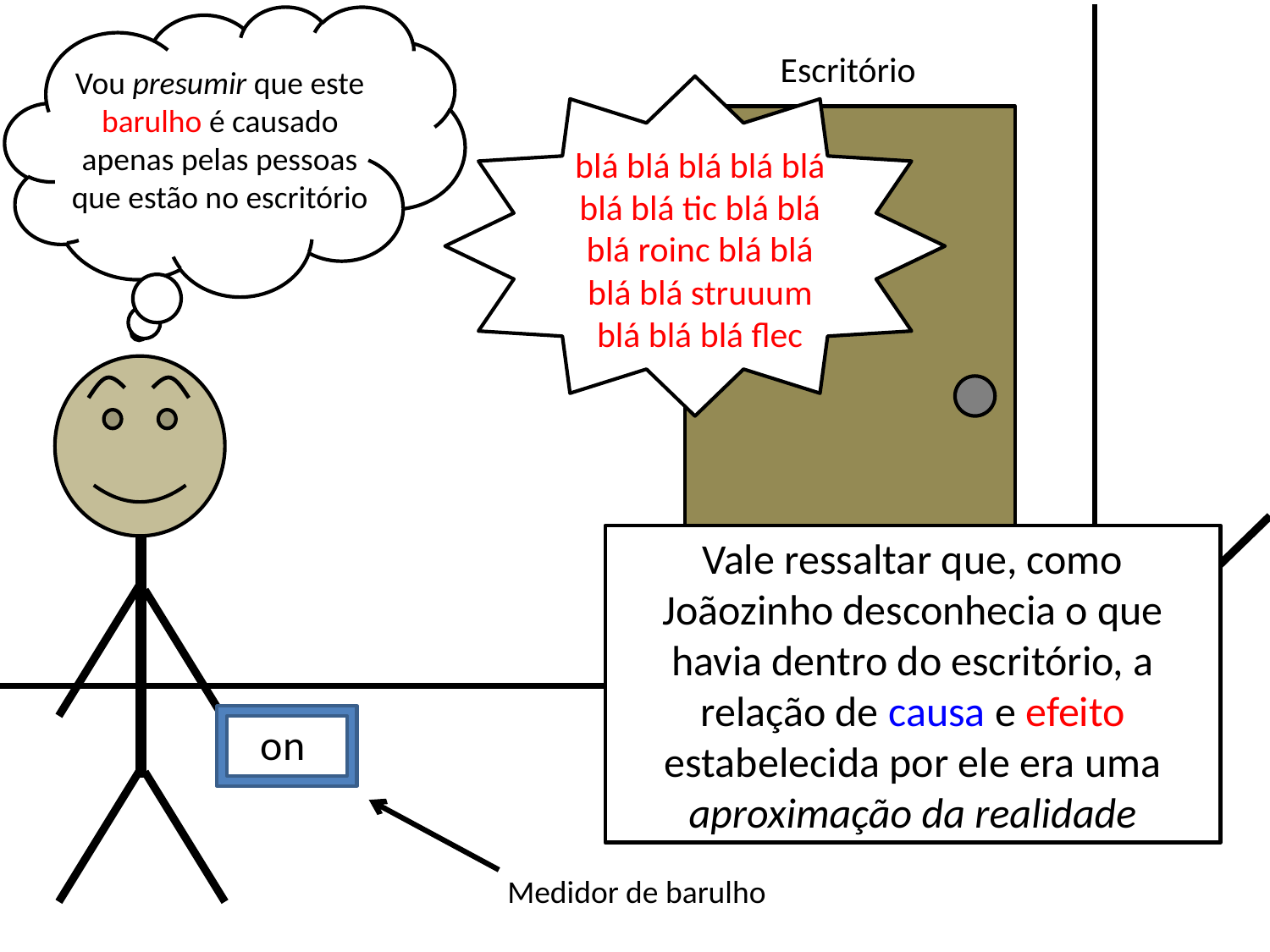

Escritório
Vou presumir que este barulho é causado apenas pelas pessoas que estão no escritório

blá blá blá blá blá blá blá tic blá blá blá roinc blá blá blá blá struuum blá blá blá flec

Vale ressaltar que, como Joãozinho desconhecia o que havia dentro do escritório, a relação de causa e efeito estabelecida por ele era uma aproximação da realidade

on
Medidor de barulho